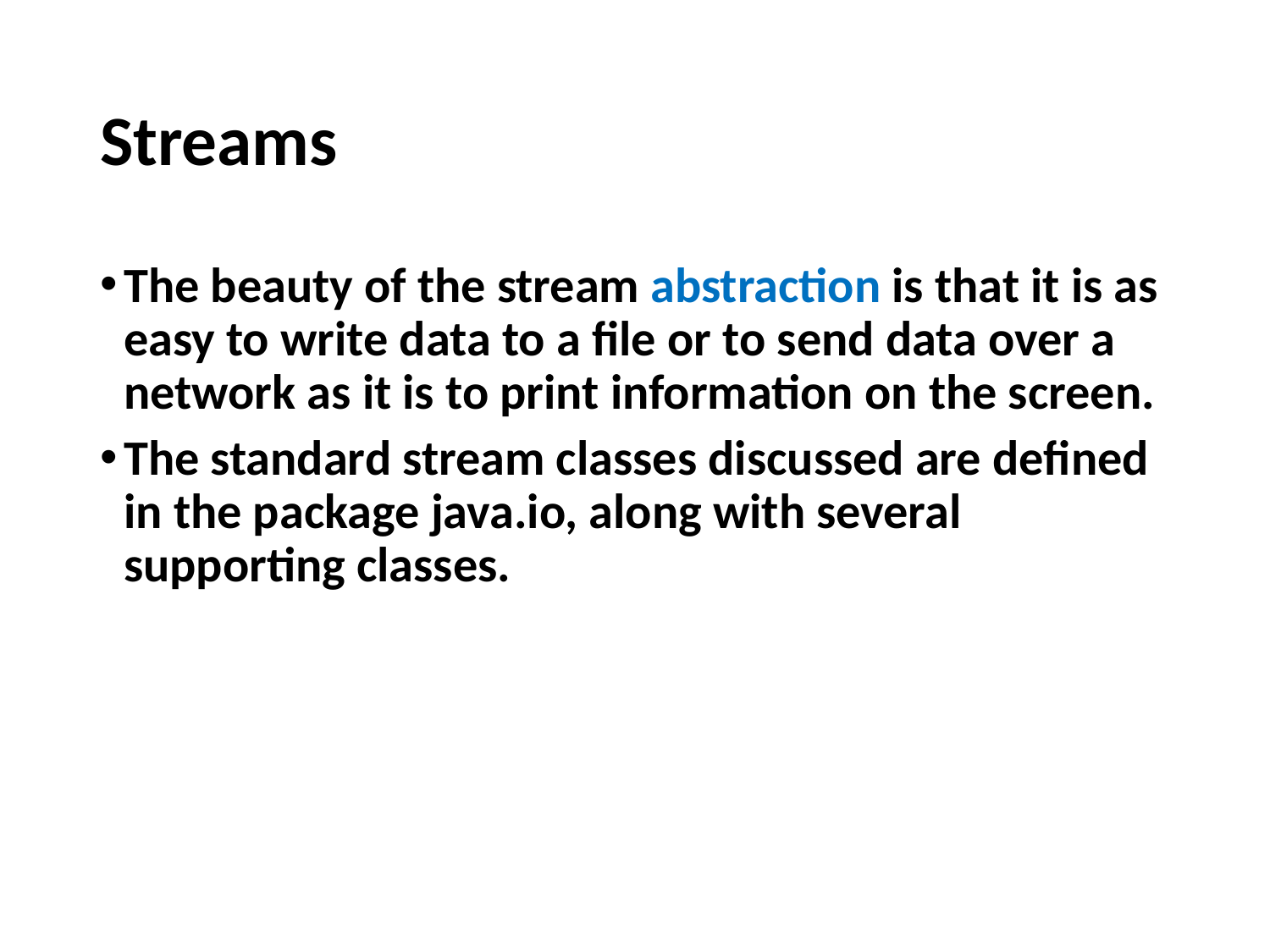

# Streams
The beauty of the stream abstraction is that it is as easy to write data to a file or to send data over a network as it is to print information on the screen.
The standard stream classes discussed are defined in the package java.io, along with several supporting classes.